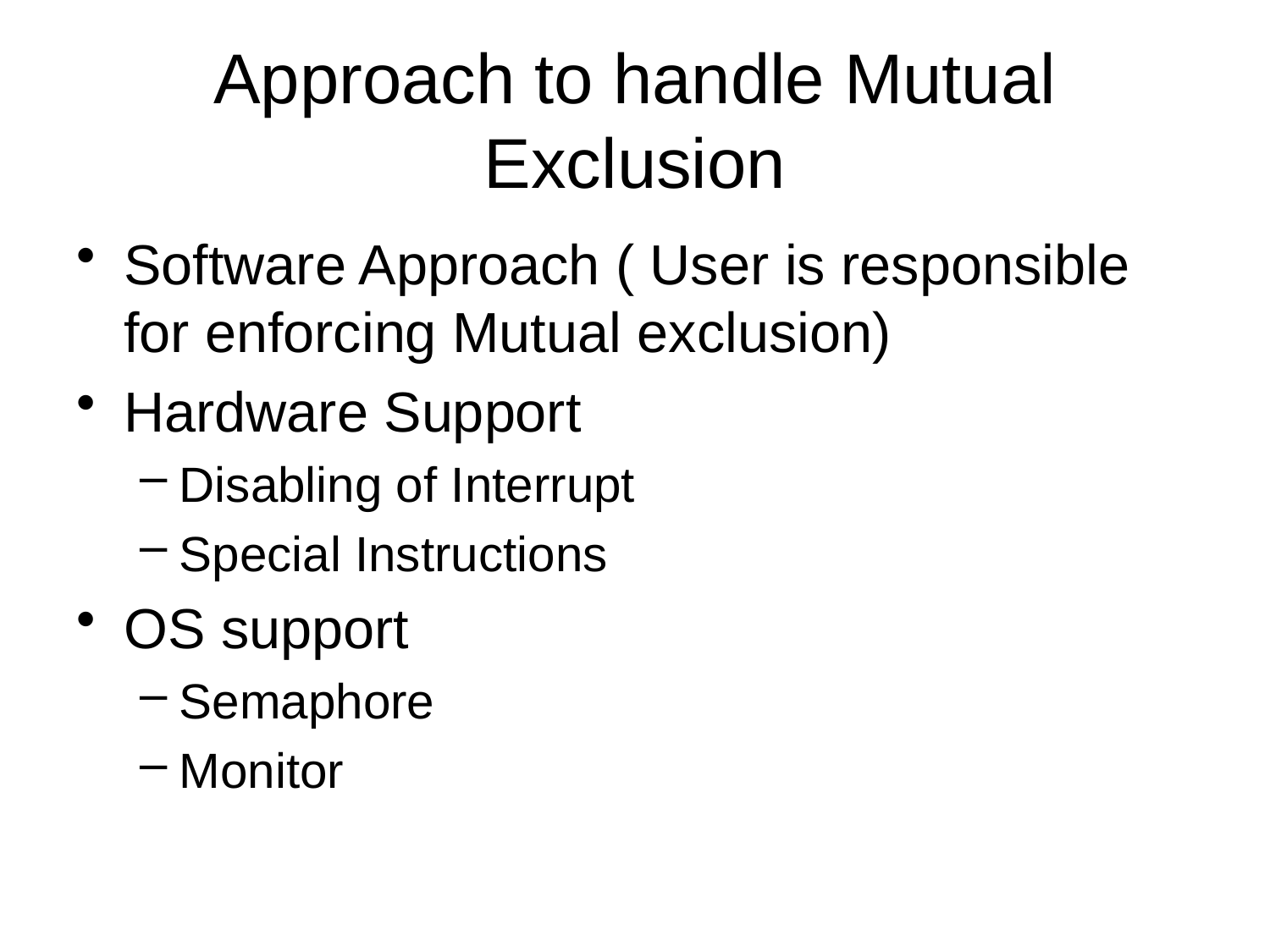

# Approach to handle Mutual Exclusion
Software Approach ( User is responsible for enforcing Mutual exclusion)
Hardware Support
Disabling of Interrupt
Special Instructions
OS support
Semaphore
Monitor